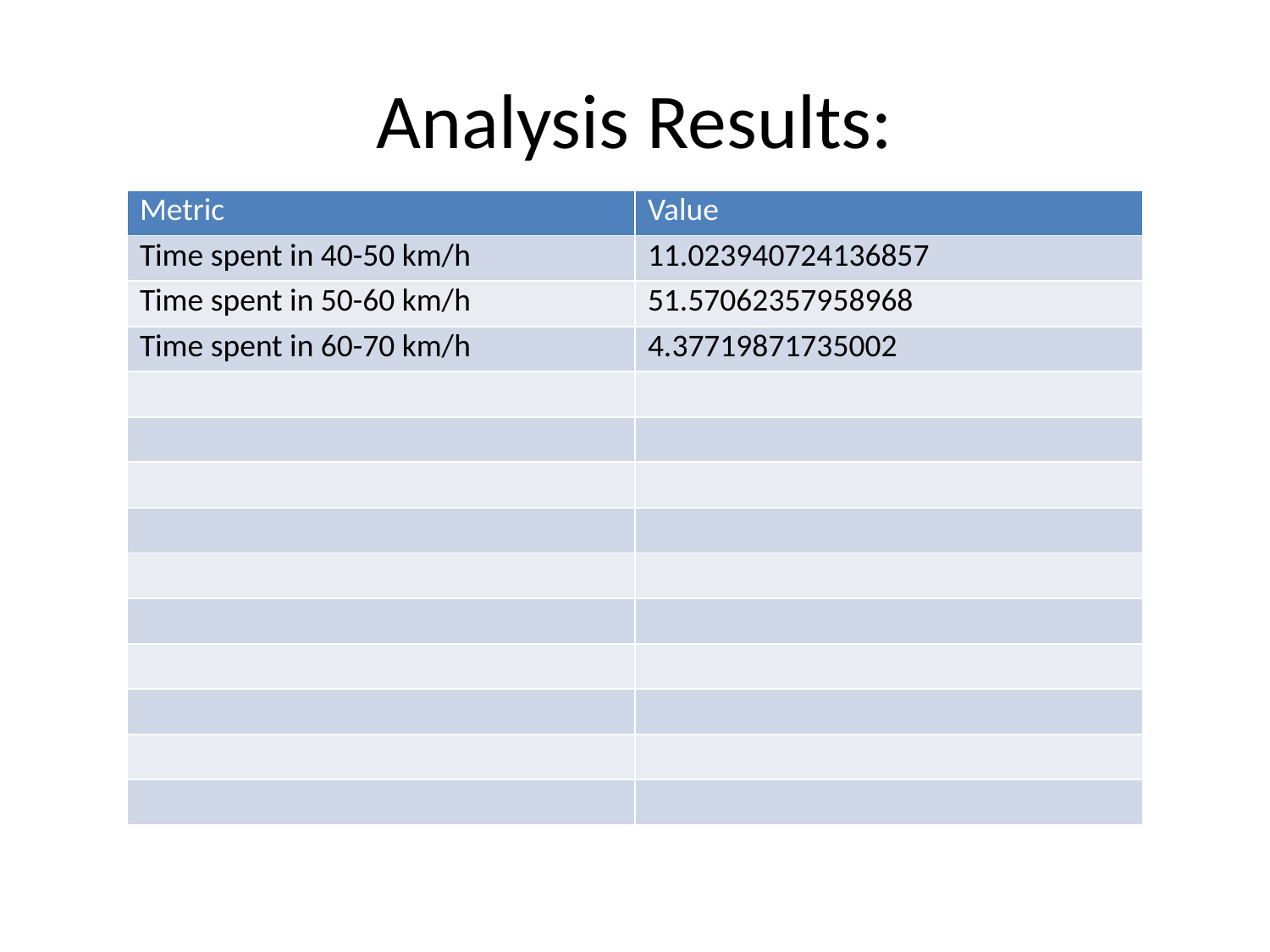

# Analysis Results:
| Metric | Value |
| --- | --- |
| Time spent in 40-50 km/h | 11.023940724136857 |
| Time spent in 50-60 km/h | 51.57062357958968 |
| Time spent in 60-70 km/h | 4.37719871735002 |
|  |  |
|  |  |
|  |  |
|  |  |
|  |  |
|  |  |
|  |  |
|  |  |
|  |  |
|  |  |